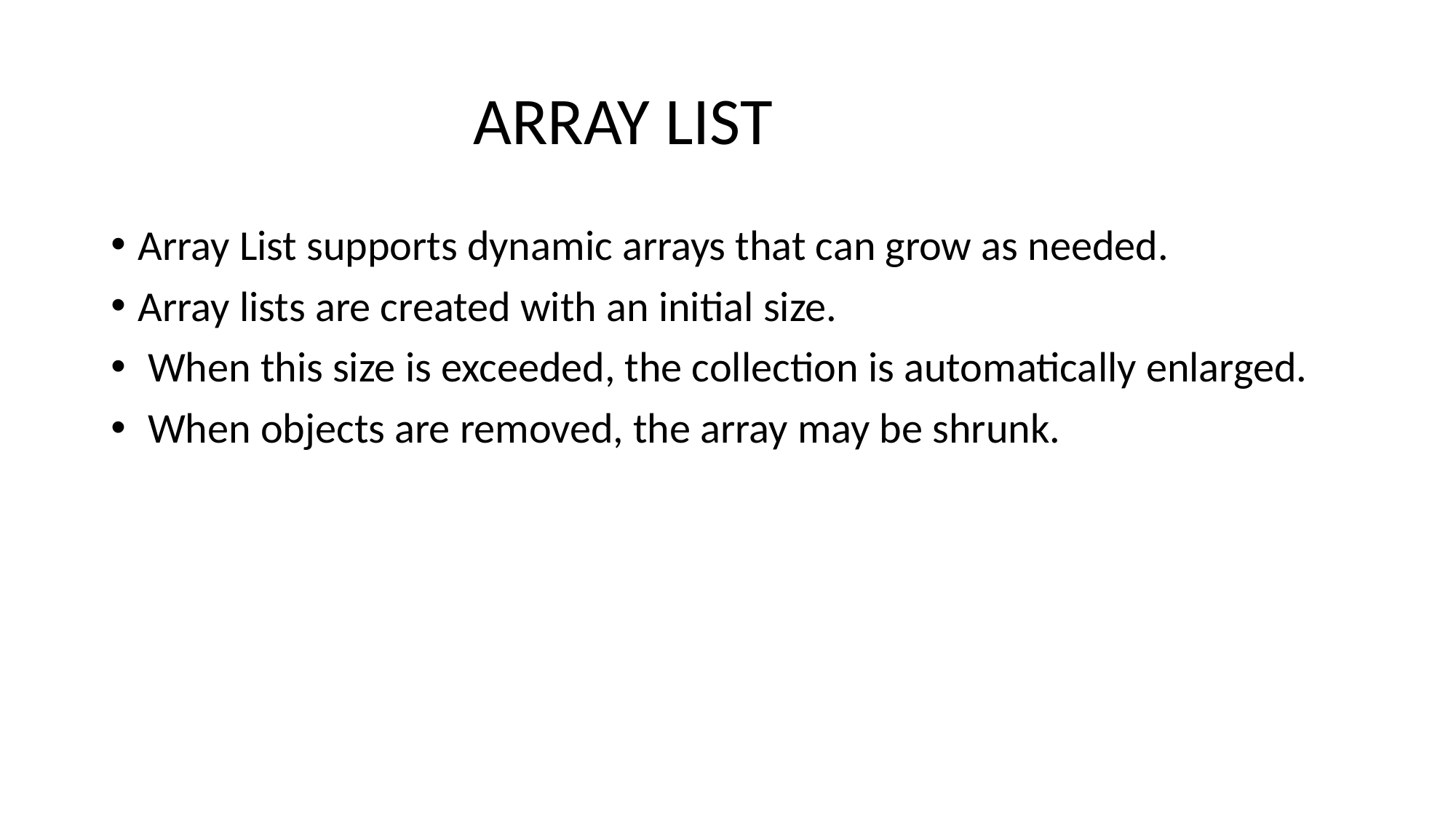

# ARRAY LIST
Array List supports dynamic arrays that can grow as needed.
Array lists are created with an initial size.
 When this size is exceeded, the collection is automatically enlarged.
 When objects are removed, the array may be shrunk.